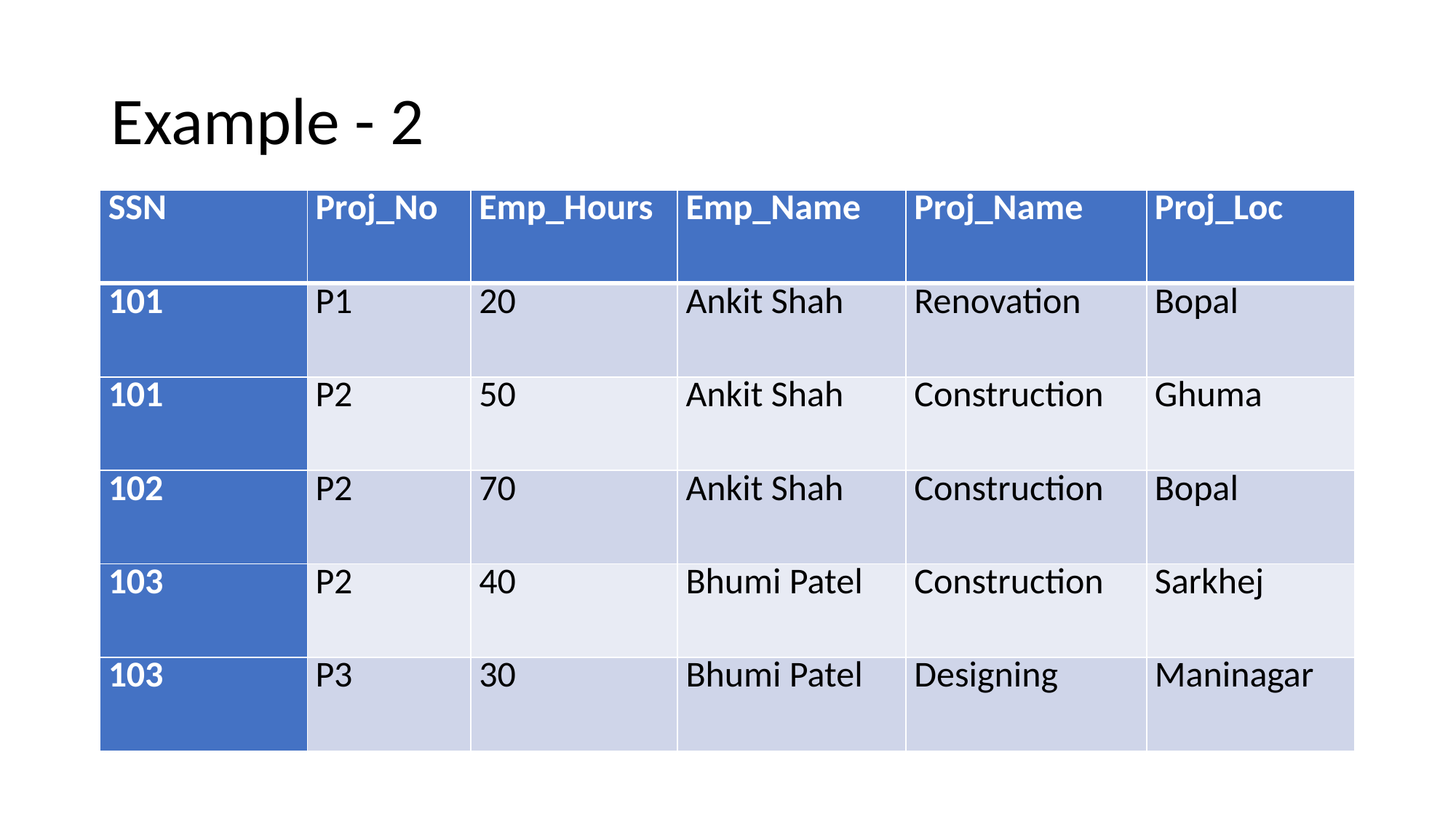

# Example - 2
| SSN | Proj\_No | Emp\_Hours | Emp\_Name | Proj\_Name | Proj\_Loc |
| --- | --- | --- | --- | --- | --- |
| 101 | P1 | 20 | Ankit Shah | Renovation | Bopal |
| 101 | P2 | 50 | Ankit Shah | Construction | Ghuma |
| 102 | P2 | 70 | Ankit Shah | Construction | Bopal |
| 103 | P2 | 40 | Bhumi Patel | Construction | Sarkhej |
| 103 | P3 | 30 | Bhumi Patel | Designing | Maninagar |